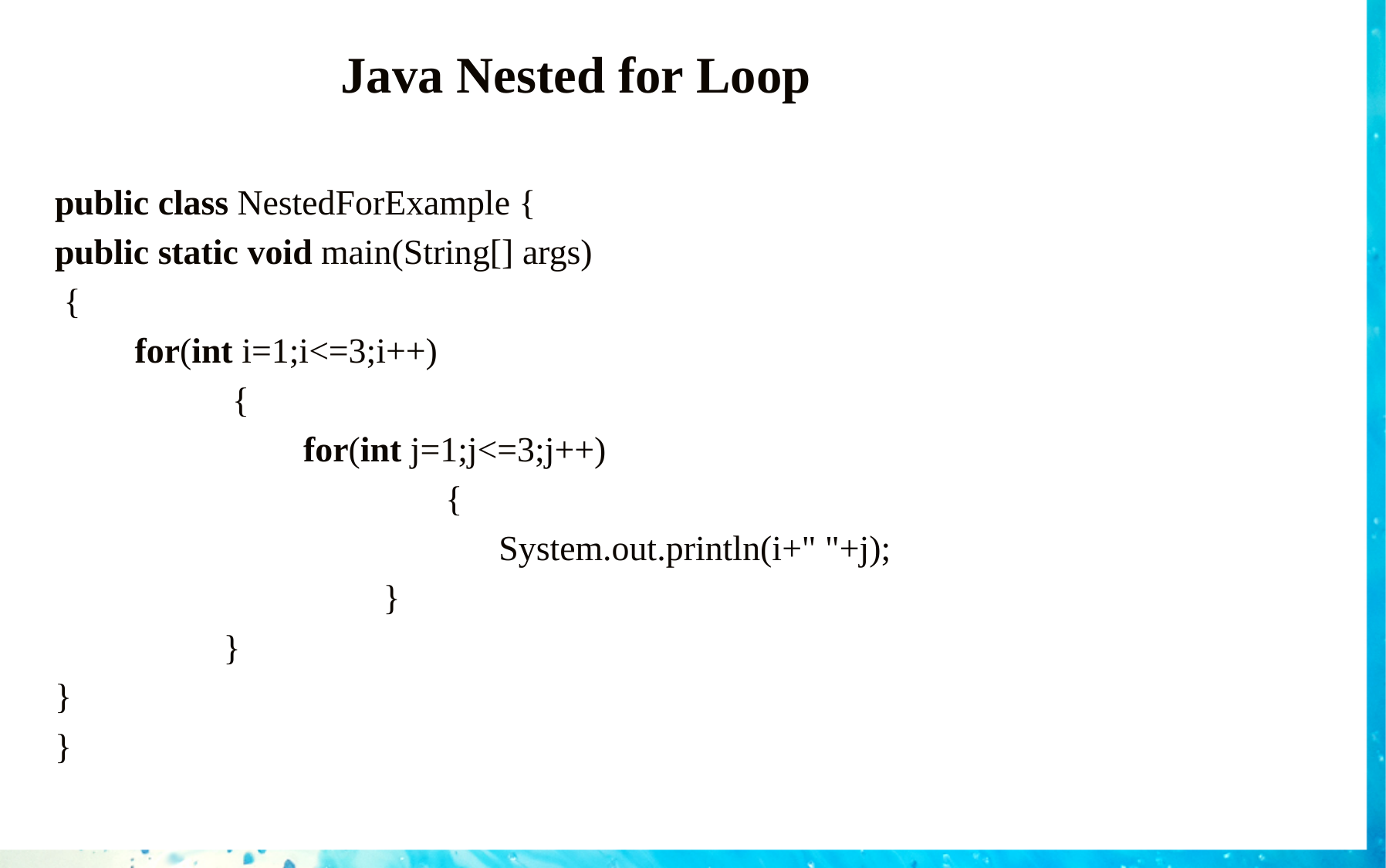

# Java Nested for Loop
public class NestedForExample {
public static void main(String[] args)
 {
         for(int i=1;i<=3;i++)
                    {
                            for(int j=1;j<=3;j++)
				{
       			      System.out.println(i+" "+j);
                                     }
                   }
}
}